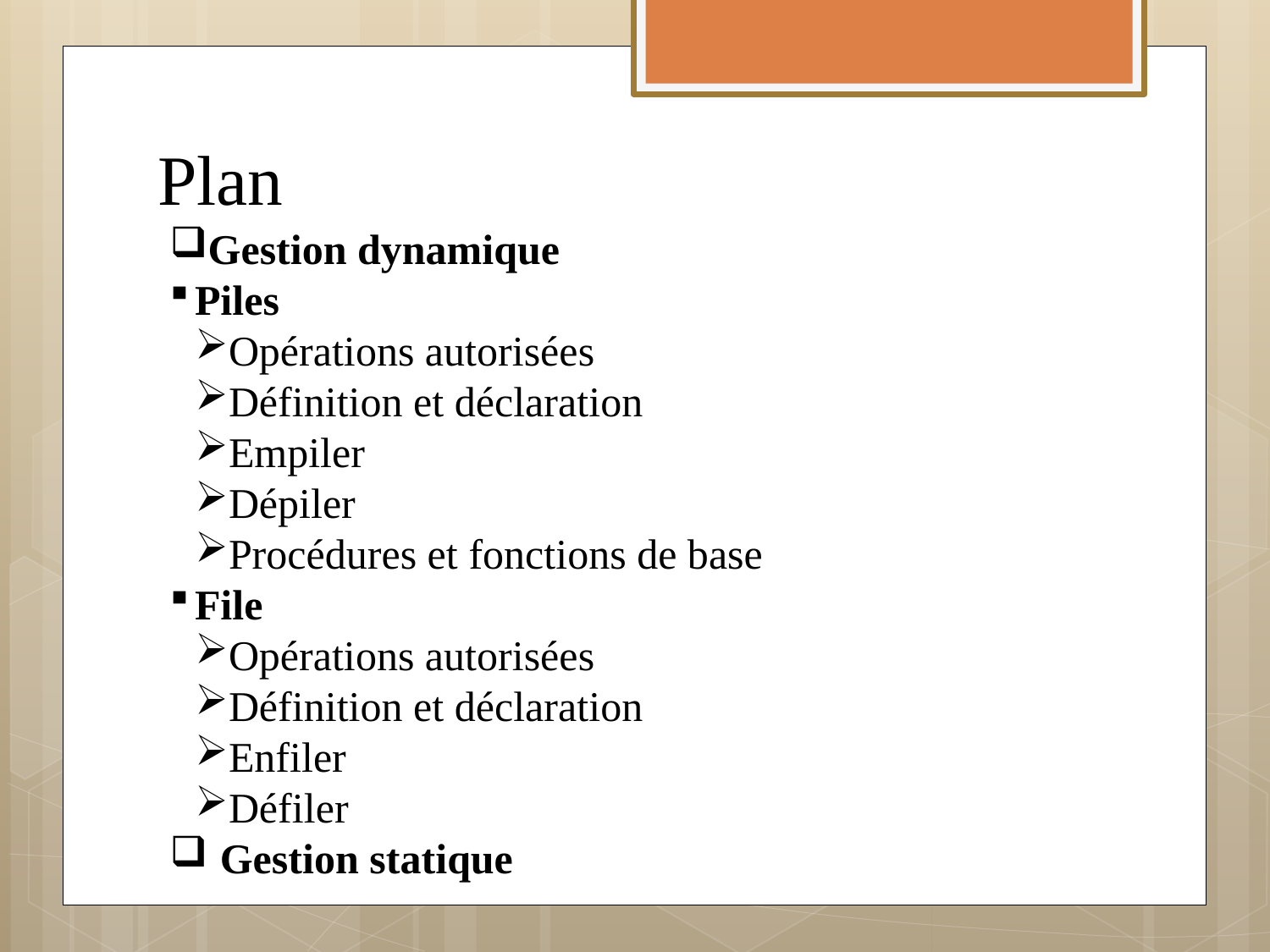

# Plan
Gestion dynamique
Piles
Opérations autorisées
Définition et déclaration
Empiler
Dépiler
Procédures et fonctions de base
File
Opérations autorisées
Définition et déclaration
Enfiler
Défiler
Gestion statique